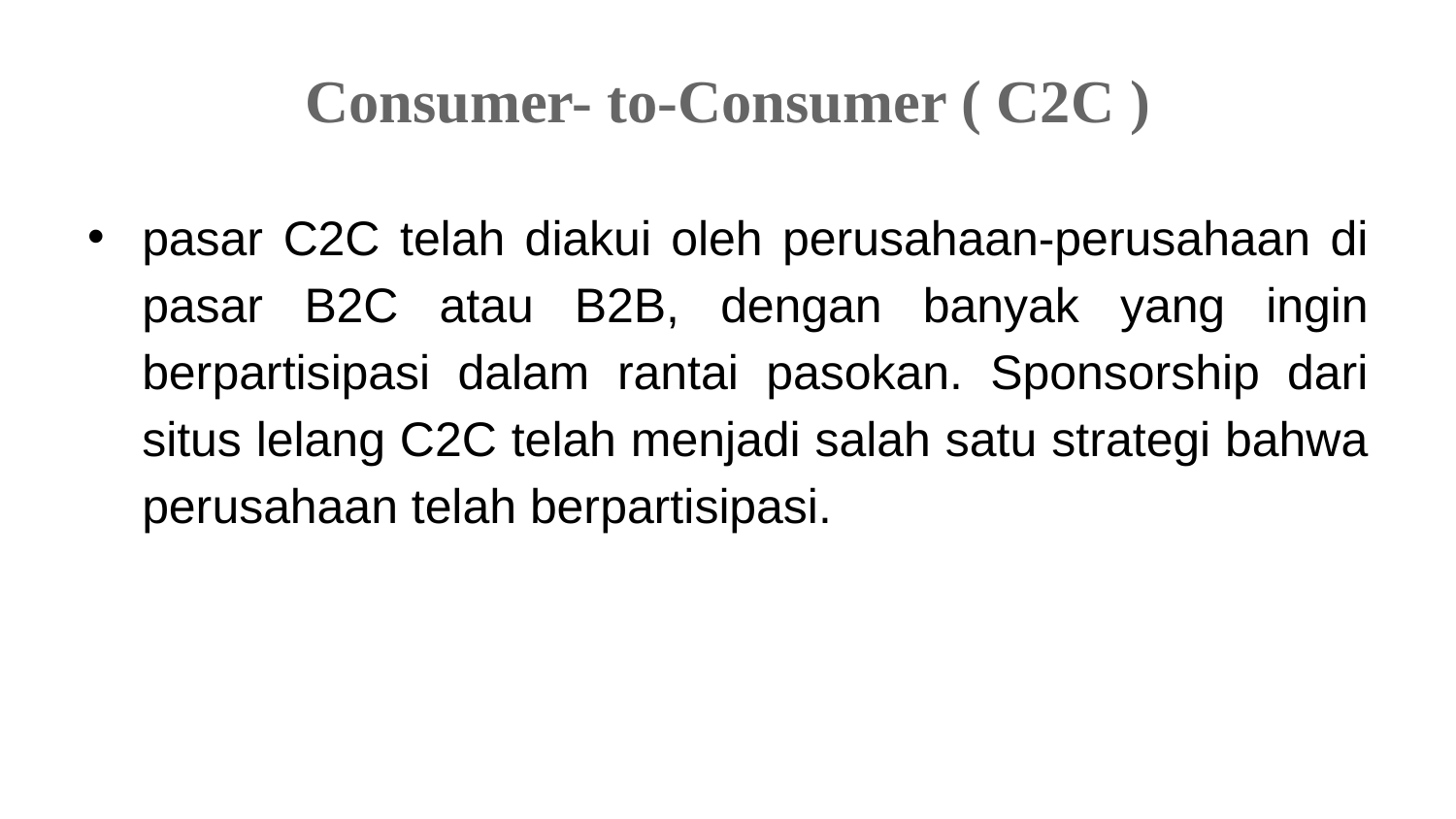

# Consumer- to-Consumer ( C2C )
pasar C2C telah diakui oleh perusahaan-perusahaan di pasar B2C atau B2B, dengan banyak yang ingin berpartisipasi dalam rantai pasokan. Sponsorship dari situs lelang C2C telah menjadi salah satu strategi bahwa perusahaan telah berpartisipasi.